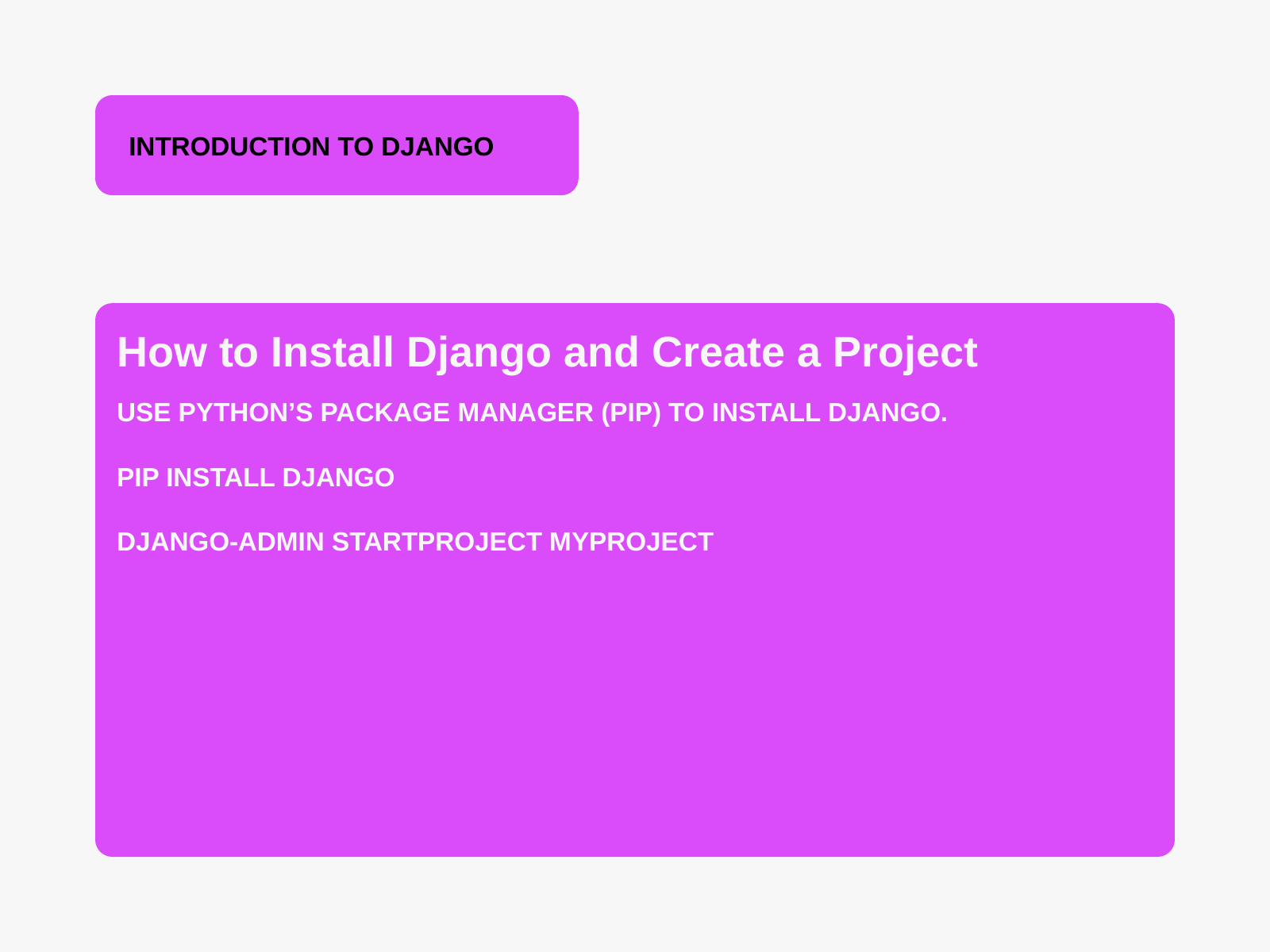

INTRODUCTION TO DJANGO

How to Install Django and Create a Project
USE PYTHON’S PACKAGE MANAGER (PIP) TO INSTALL DJANGO.
PIP INSTALL DJANGO
DJANGO-ADMIN STARTPROJECT MYPROJECT